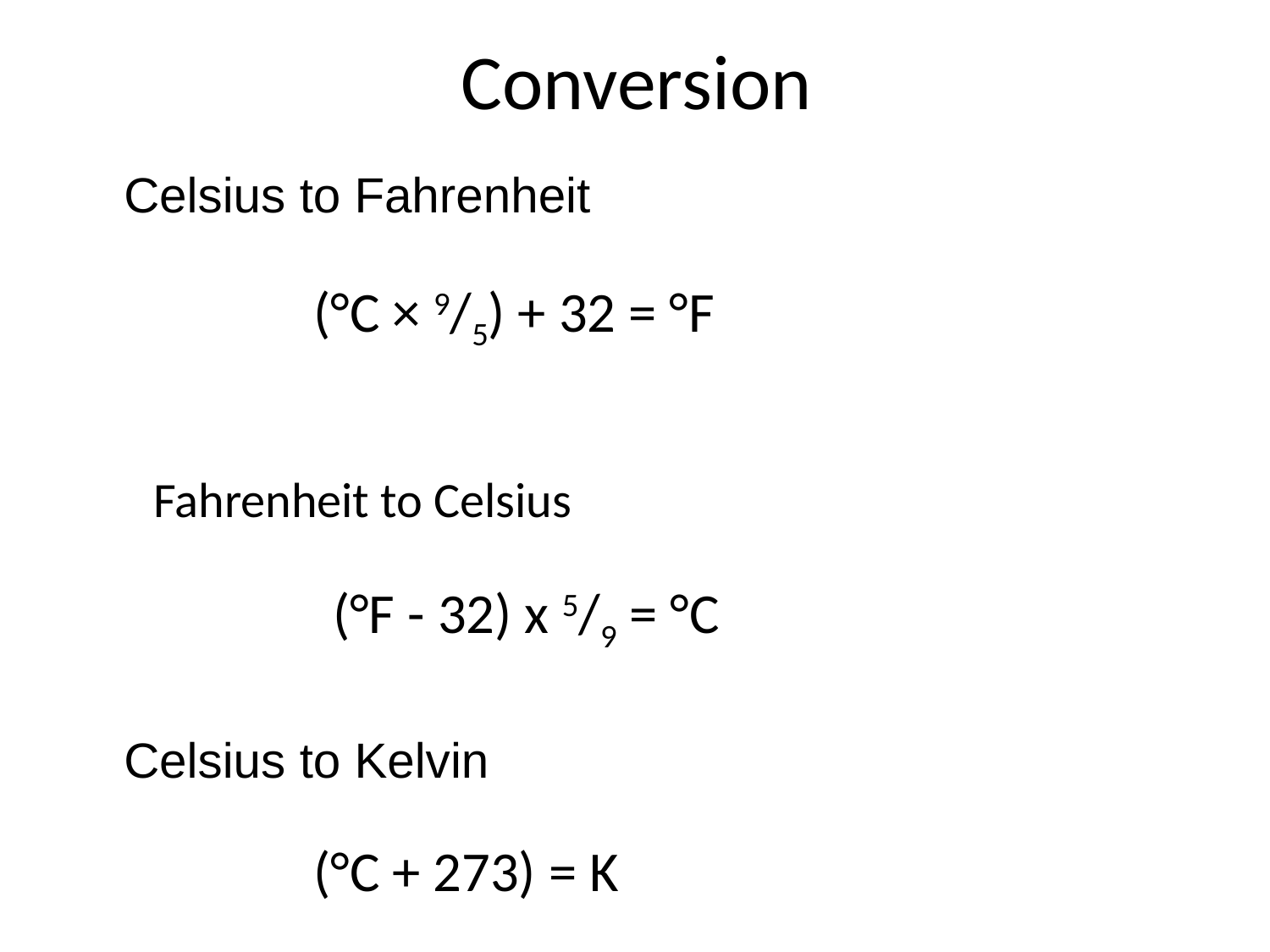

# Conversion
Celsius to Fahrenheit
(°C × 9/5) + 32 = °F
Fahrenheit to Celsius
(°F - 32) x 5/9 = °C
Celsius to Kelvin
(°C + 273) = K